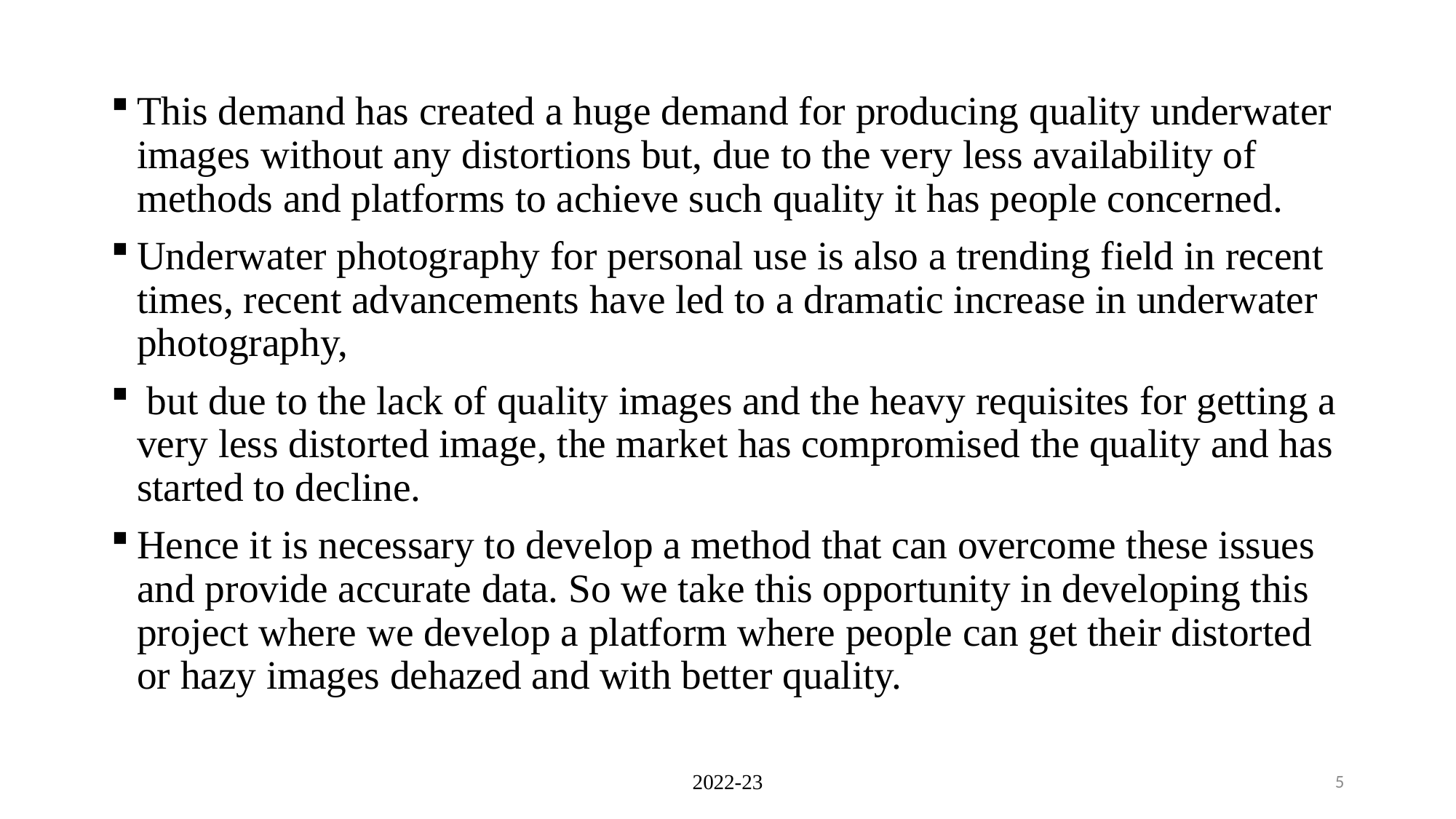

This demand has created a huge demand for producing quality underwater images without any distortions but, due to the very less availability of methods and platforms to achieve such quality it has people concerned.
Underwater photography for personal use is also a trending field in recent times, recent advancements have led to a dramatic increase in underwater photography,
 but due to the lack of quality images and the heavy requisites for getting a very less distorted image, the market has compromised the quality and has started to decline.
Hence it is necessary to develop a method that can overcome these issues and provide accurate data. So we take this opportunity in developing this project where we develop a platform where people can get their distorted or hazy images dehazed and with better quality.
2022-23
5